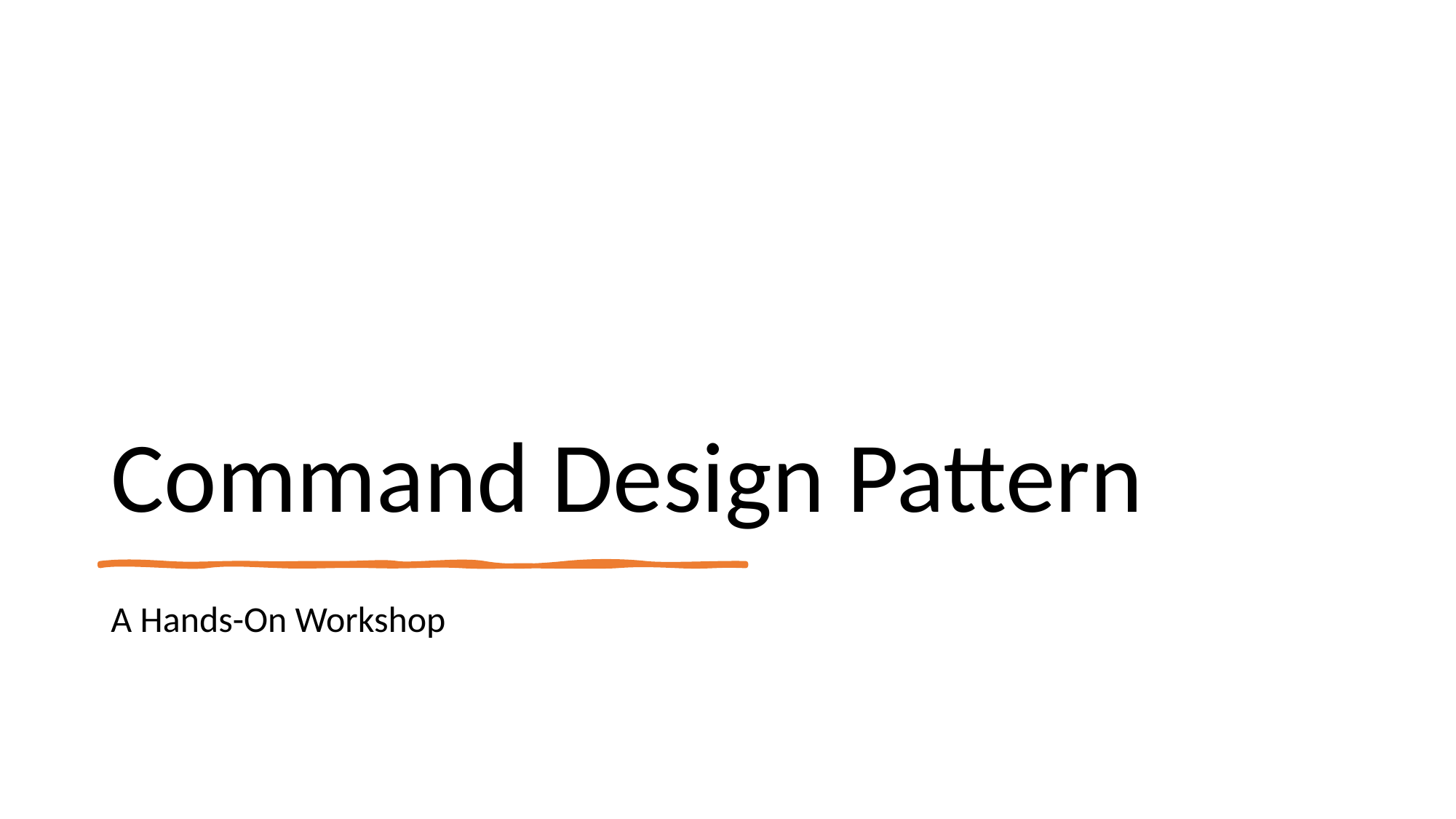

# Command Design Pattern

A Hands-On Workshop